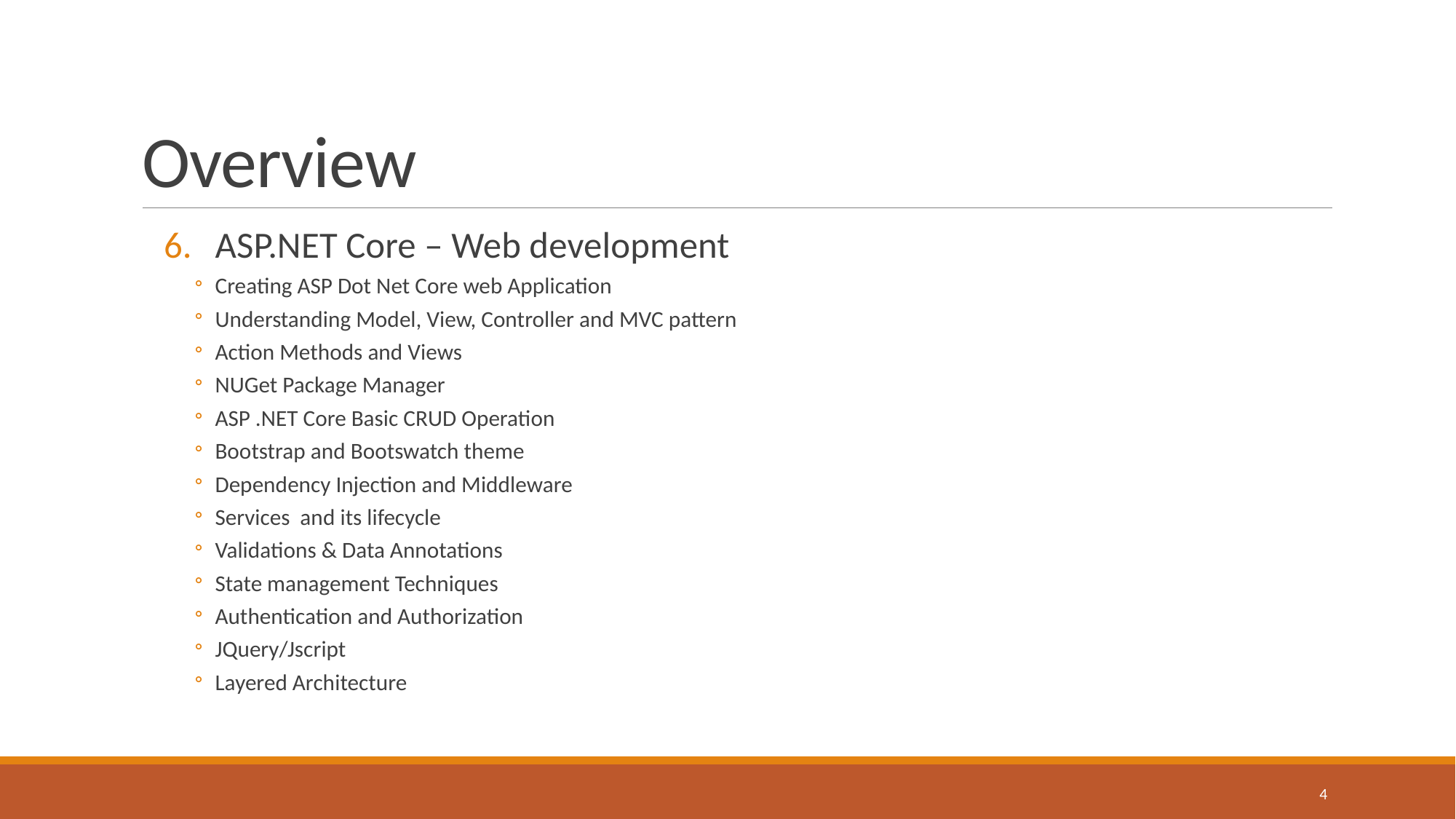

# Overview
ASP.NET Core – Web development
Creating ASP Dot Net Core web Application
Understanding Model, View, Controller and MVC pattern
Action Methods and Views
NUGet Package Manager
ASP .NET Core Basic CRUD Operation
Bootstrap and Bootswatch theme
Dependency Injection and Middleware
Services  and its lifecycle
Validations & Data Annotations
State management Techniques
Authentication and Authorization
JQuery/Jscript
Layered Architecture

4